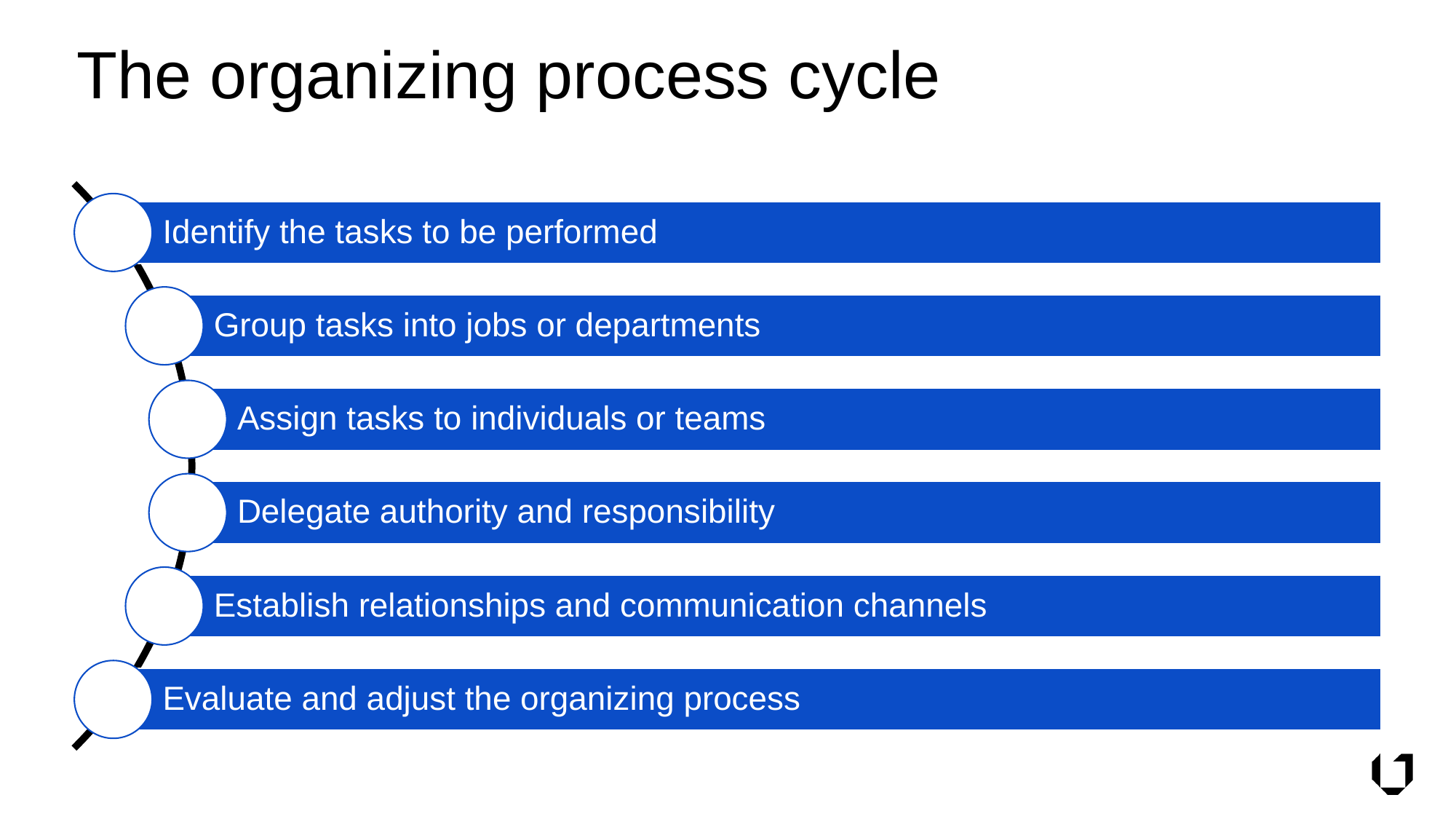

# The organizing process cycle
Identify the tasks to be performed
Group tasks into jobs or departments
Assign tasks to individuals or teams
Delegate authority and responsibility
Establish relationships and communication channels
Evaluate and adjust the organizing process